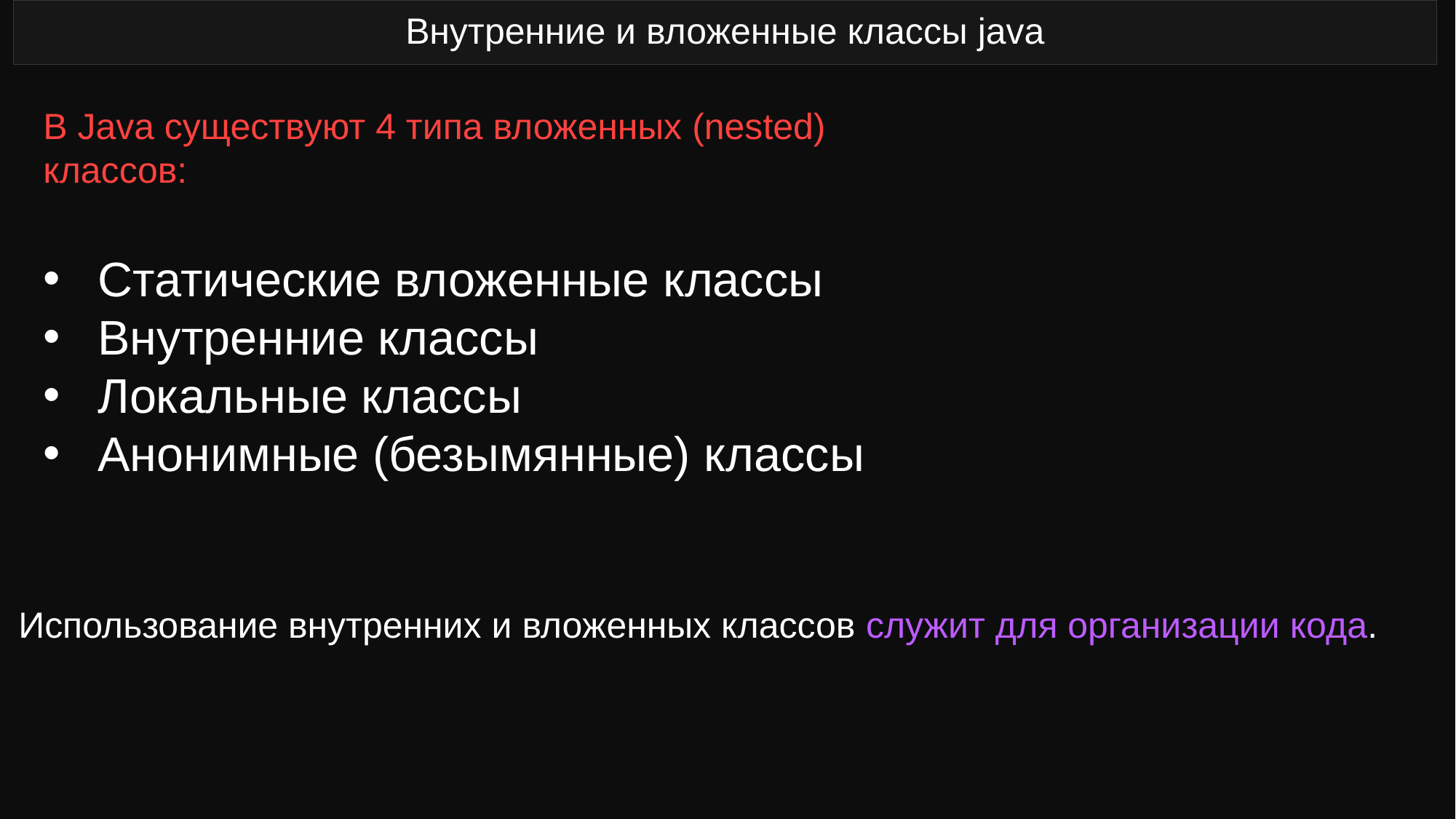

# Внутренние и вложенные классы java
В Java существуют 4 типа вложенных (nested) классов:

Статические вложенные классы
Внутренние классы
Локальные классы
Анонимные (безымянные) классы
Использование внутренних и вложенных классов служит для организации кода.